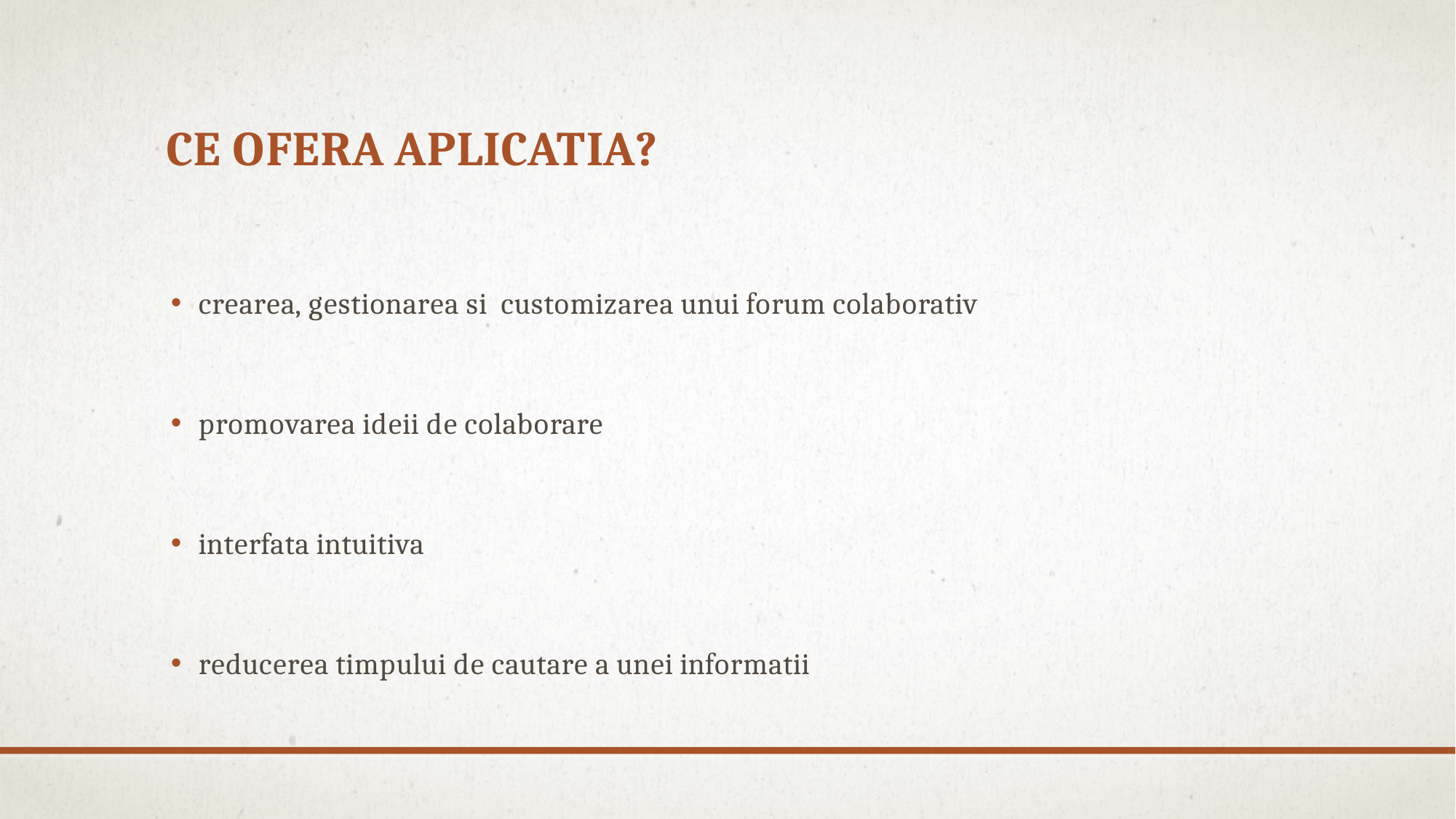

# CE OFERA APLICATIA?

crearea, gestionarea si  customizarea unui forum colaborativ

promovarea ideii de colaborare

interfata intuitiva

reducerea timpului de cautare a unei informatii